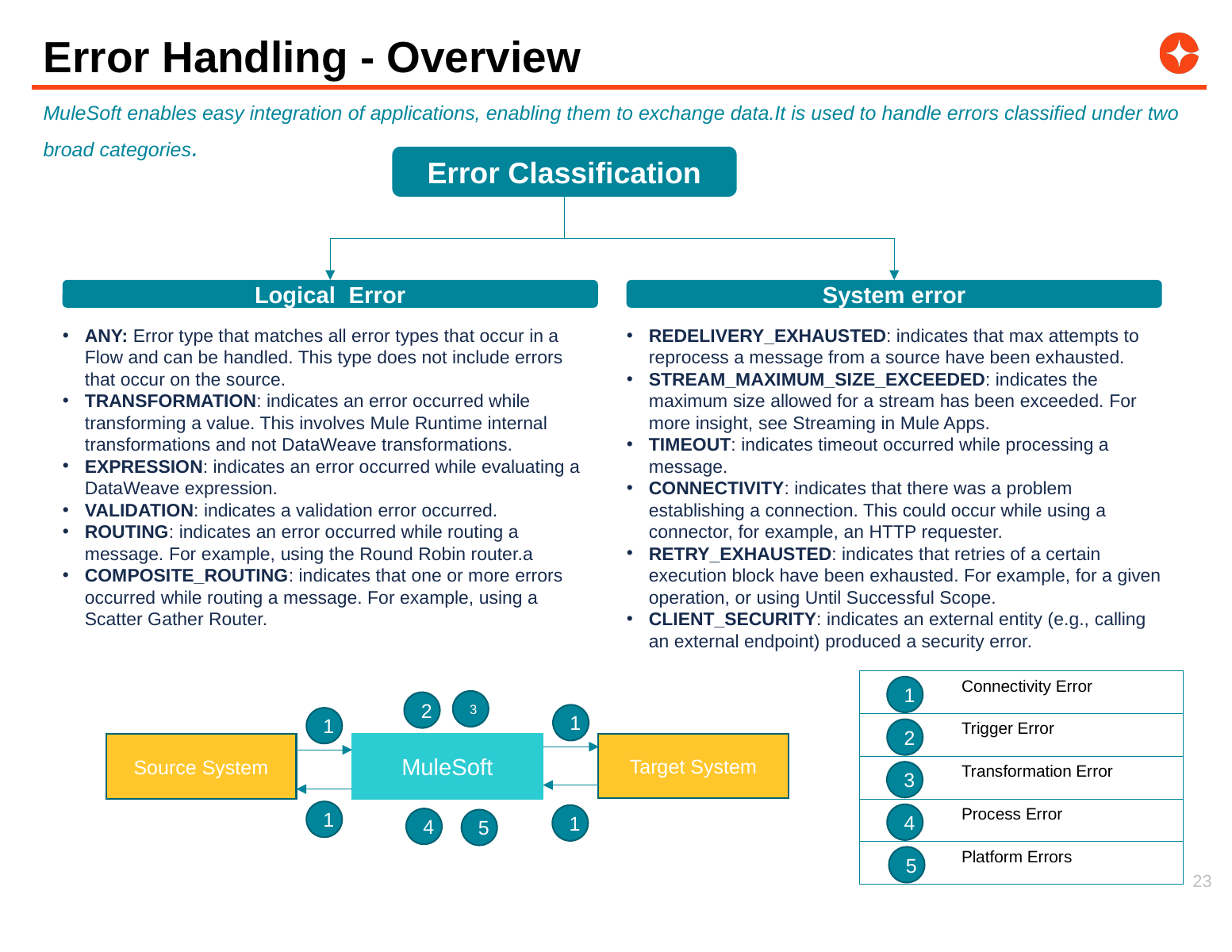

# Error Handling - Overview
MuleSoft enables easy integration of applications, enabling them to exchange data.It is used to handle errors classified under two broad categories.

Error Classification
System error
Logical  Error
ANY: Error type that matches all error types that occur in a Flow and can be handled. This type does not include errors that occur on the source.
TRANSFORMATION: indicates an error occurred while transforming a value. This involves Mule Runtime internal transformations and not DataWeave transformations.
EXPRESSION: indicates an error occurred while evaluating a DataWeave expression.
VALIDATION: indicates a validation error occurred.
ROUTING: indicates an error occurred while routing a message. For example, using the Round Robin router.a
COMPOSITE_ROUTING: indicates that one or more errors occurred while routing a message. For example, using a Scatter Gather Router.

REDELIVERY_EXHAUSTED: indicates that max attempts to reprocess a message from a source have been exhausted.
STREAM_MAXIMUM_SIZE_EXCEEDED: indicates the maximum size allowed for a stream has been exceeded. For more insight, see Streaming in Mule Apps.
TIMEOUT: indicates timeout occurred while processing a message.
CONNECTIVITY: indicates that there was a problem establishing a connection. This could occur while using a connector, for example, an HTTP requester.
RETRY_EXHAUSTED: indicates that retries of a certain execution block have been exhausted. For example, for a given operation, or using Until Successful Scope.
CLIENT_SECURITY: indicates an external entity (e.g., calling an external endpoint) produced a security error.
|  | Connectivity Error |
| --- | --- |
|  | Trigger Error |
|  | Transformation Error |
|  | Process Error |
|  | Platform Errors |
1
3
2
1
1
Target System
MuleSoft
Source System
1
1
4
5
2
3
4
5
23